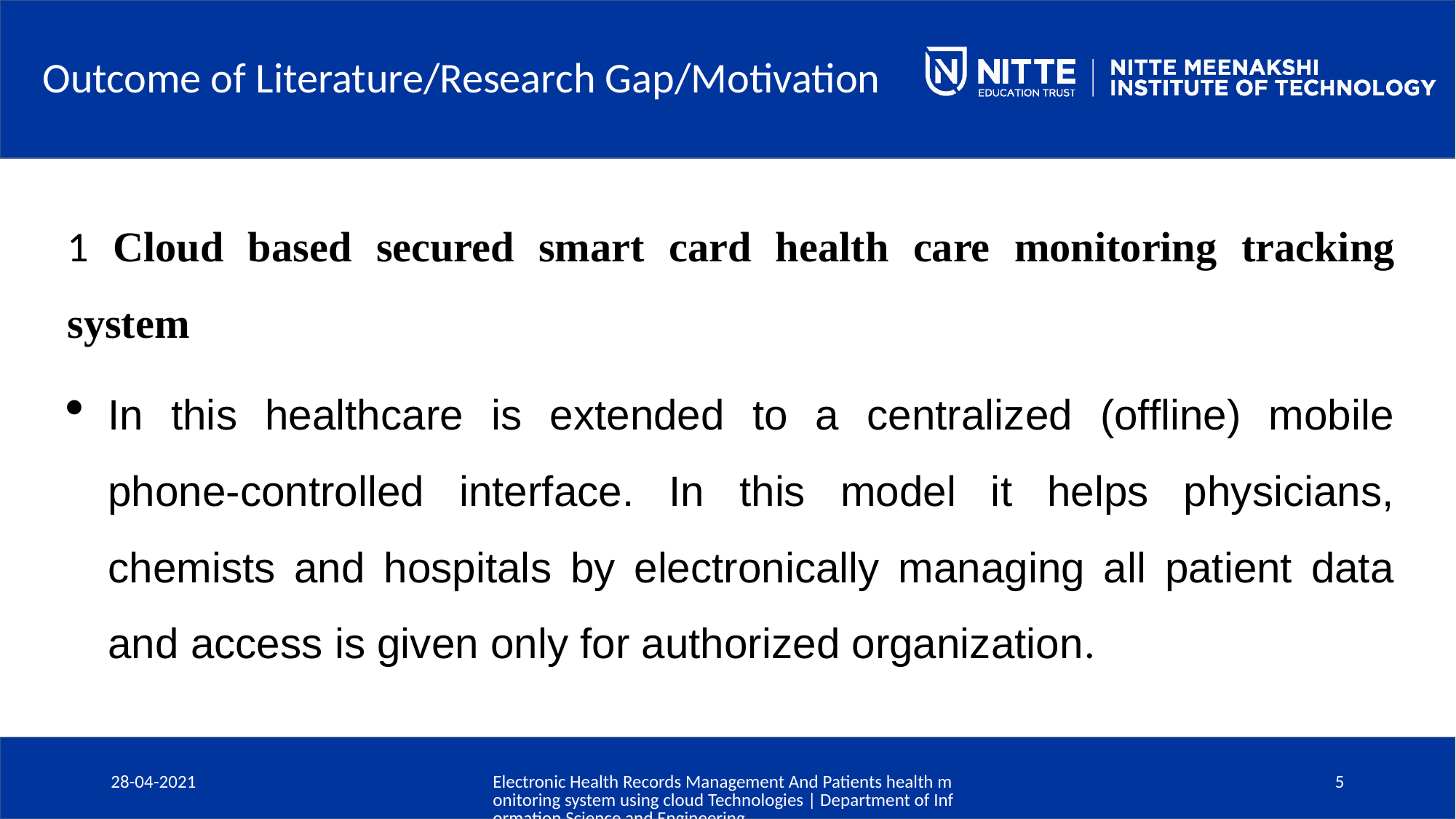

# Outcome of Literature/Research Gap/Motivation
1 Cloud based secured smart card health care monitoring tracking system
In this healthcare is extended to a centralized (offline) mobile phone-controlled interface. In this model it helps physicians, chemists and hospitals by electronically managing all patient data and access is given only for authorized organization.

28-04-2021
Electronic Health Records Management And Patients health monitoring system using cloud Technologies | Department of Information Science and Engineering
5